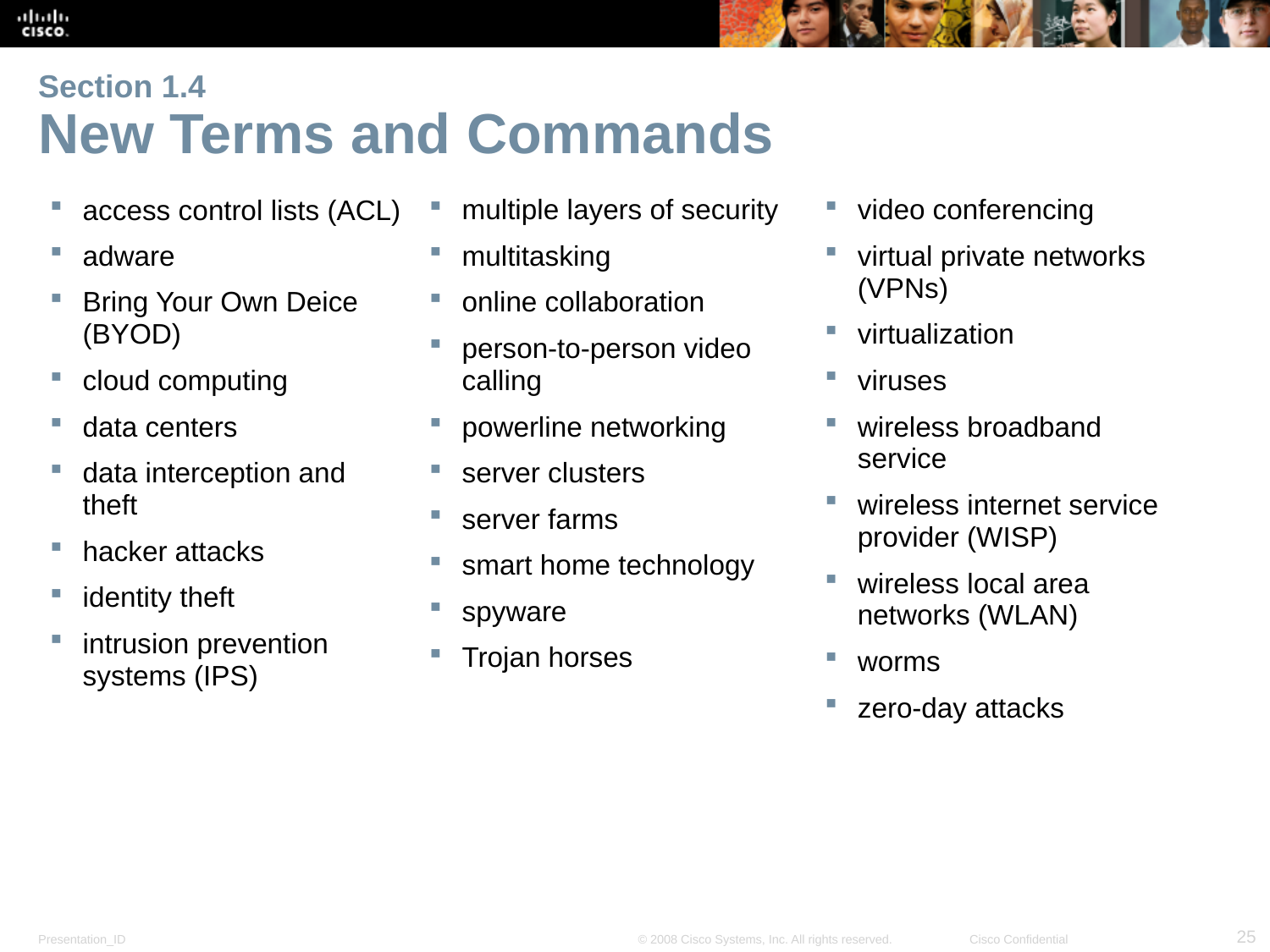

# Section 1.4 New Terms and Commands
access control lists (ACL)
adware
Bring Your Own Deice (BYOD)
cloud computing
data centers
data interception and theft
hacker attacks
identity theft
intrusion prevention systems (IPS)

multiple layers of security
multitasking
online collaboration
person-to-person video calling
powerline networking
server clusters
server farms
smart home technology
spyware
Trojan horses

video conferencing
virtual private networks (VPNs)
virtualization
viruses
wireless broadband service
wireless internet service provider (WISP)
wireless local area networks (WLAN)
worms
zero-day attacks